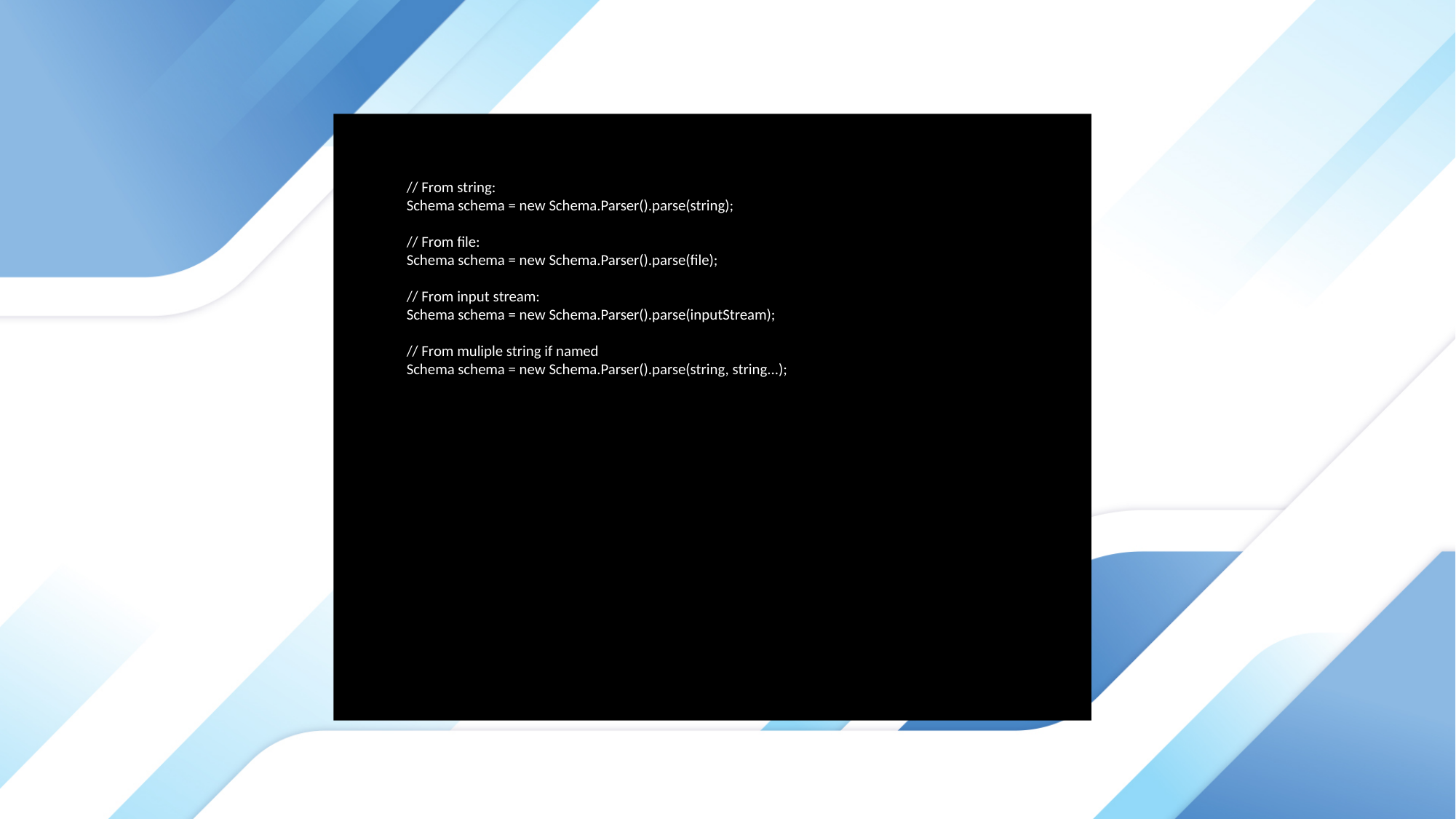

// From string:
        Schema schema = new Schema.Parser().parse(string);

        // From file:
        Schema schema = new Schema.Parser().parse(file);

        // From input stream:
        Schema schema = new Schema.Parser().parse(inputStream);

        // From muliple string if named
        Schema schema = new Schema.Parser().parse(string, string...);